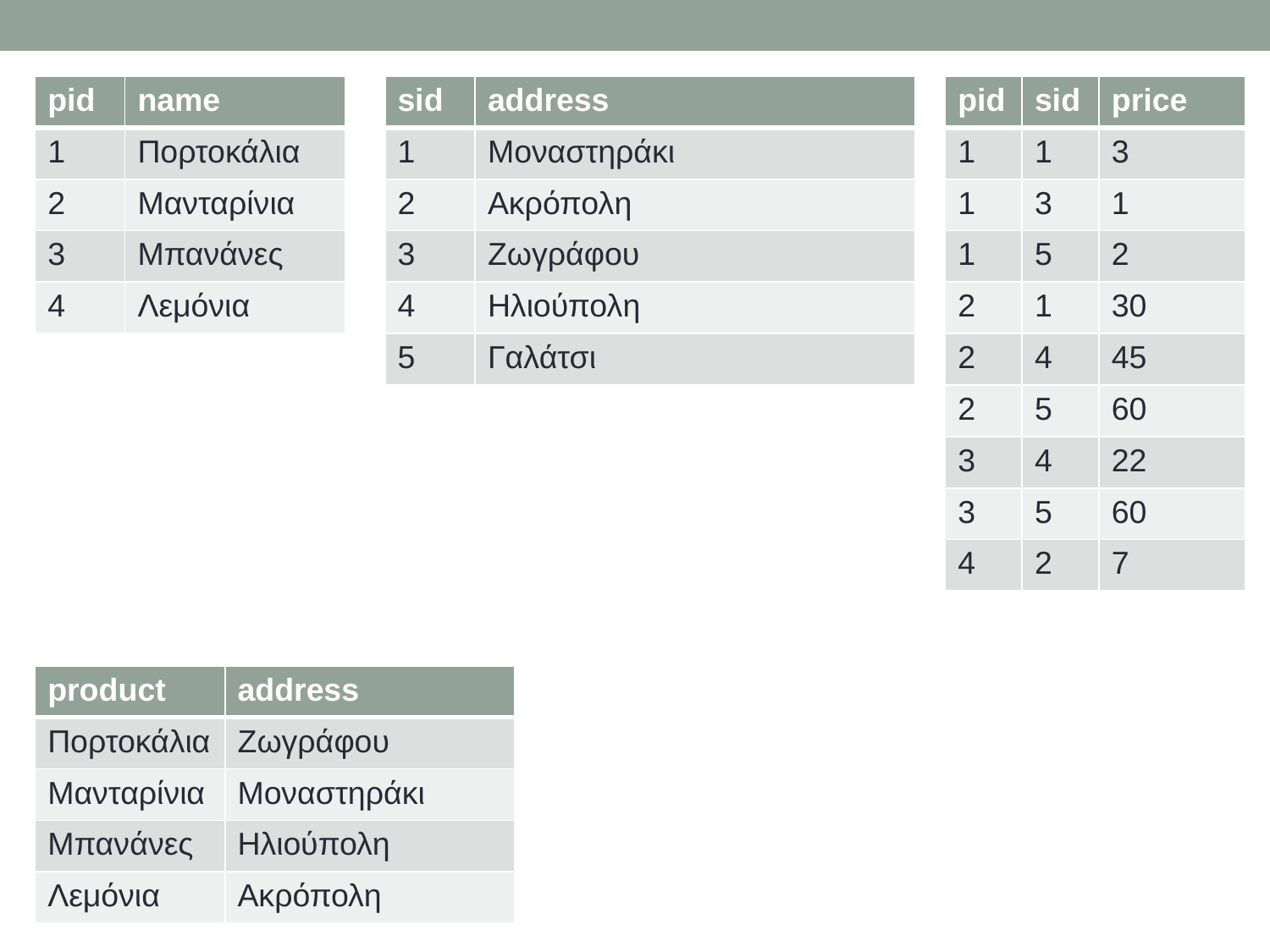

| pid | name |
| --- | --- |
| 1 | Πορτοκάλια |
| 2 | Μανταρίνια |
| 3 | Μπανάνες |
| 4 | Λεμόνια |
| sid | address |
| --- | --- |
| 1 | Μοναστηράκι |
| 2 | Ακρόπολη |
| 3 | Ζωγράφου |
| 4 | Ηλιούπολη |
| 5 | Γαλάτσι |
| pid | sid | price |
| --- | --- | --- |
| 1 | 1 | 3 |
| 1 | 3 | 1 |
| 1 | 5 | 2 |
| 2 | 1 | 30 |
| 2 | 4 | 45 |
| 2 | 5 | 60 |
| 3 | 4 | 22 |
| 3 | 5 | 60 |
| 4 | 2 | 7 |
| product | address |
| --- | --- |
| Πορτοκάλια | Ζωγράφου |
| Μανταρίνια | Μοναστηράκι |
| Μπανάνες | Ηλιούπολη |
| Λεμόνια | Ακρόπολη |